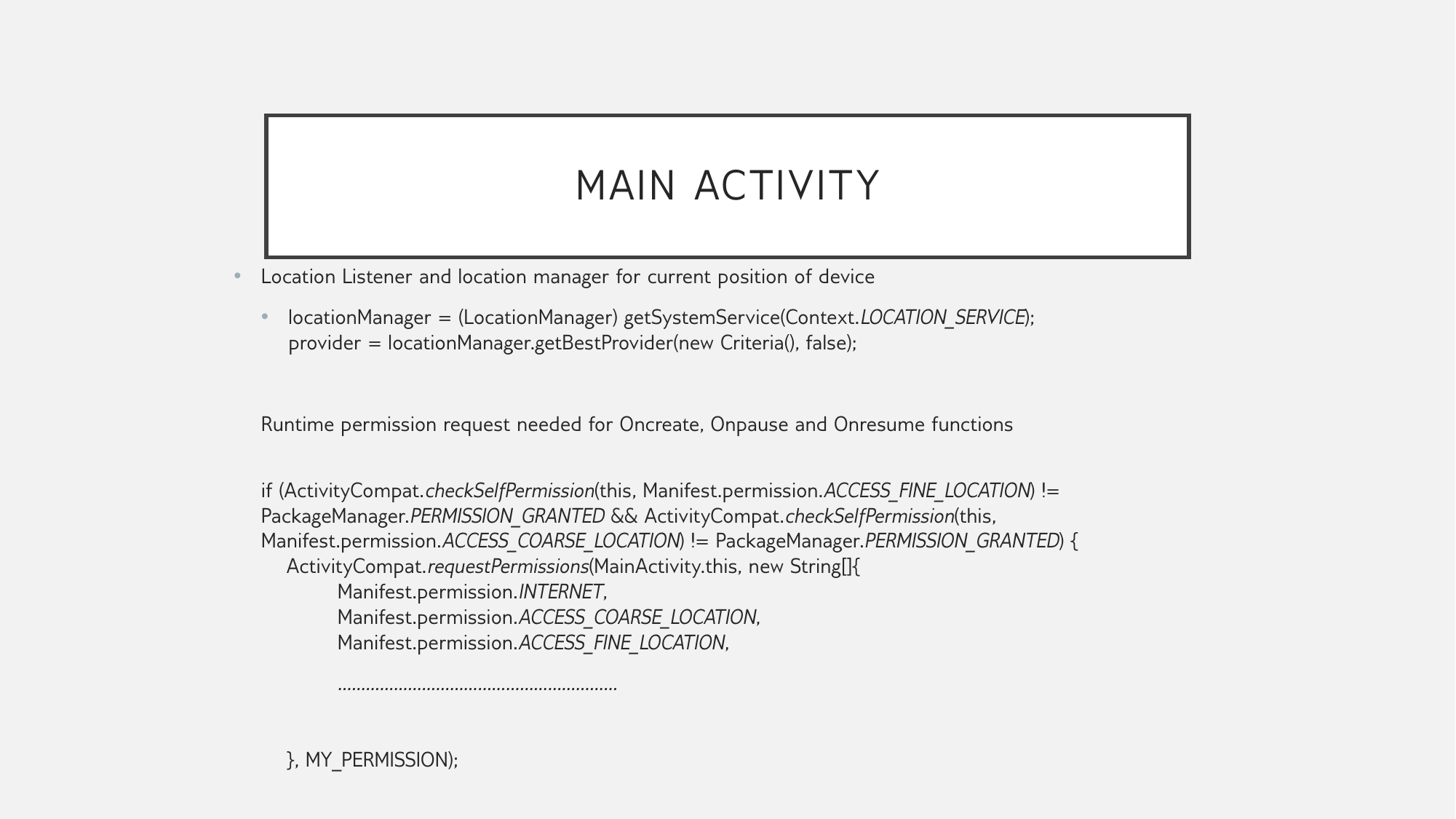

# MAIN ACTIVITY
Location Listener and location manager for current position of device
locationManager = (LocationManager) getSystemService(Context.LOCATION_SERVICE);
provider = locationManager.getBestProvider(new Criteria(), false);

Runtime permission request needed for Oncreate, Onpause and Onresume functions
if (ActivityCompat.checkSelfPermission(this, Manifest.permission.ACCESS_FINE_LOCATION) != PackageManager.PERMISSION_GRANTED && ActivityCompat.checkSelfPermission(this, Manifest.permission.ACCESS_COARSE_LOCATION) != PackageManager.PERMISSION_GRANTED) {
    ActivityCompat.requestPermissions(MainActivity.this, new String[]{
            Manifest.permission.INTERNET,
            Manifest.permission.ACCESS_COARSE_LOCATION,
            Manifest.permission.ACCESS_FINE_LOCATION,
            ……………………………………………………
    }, MY_PERMISSION);